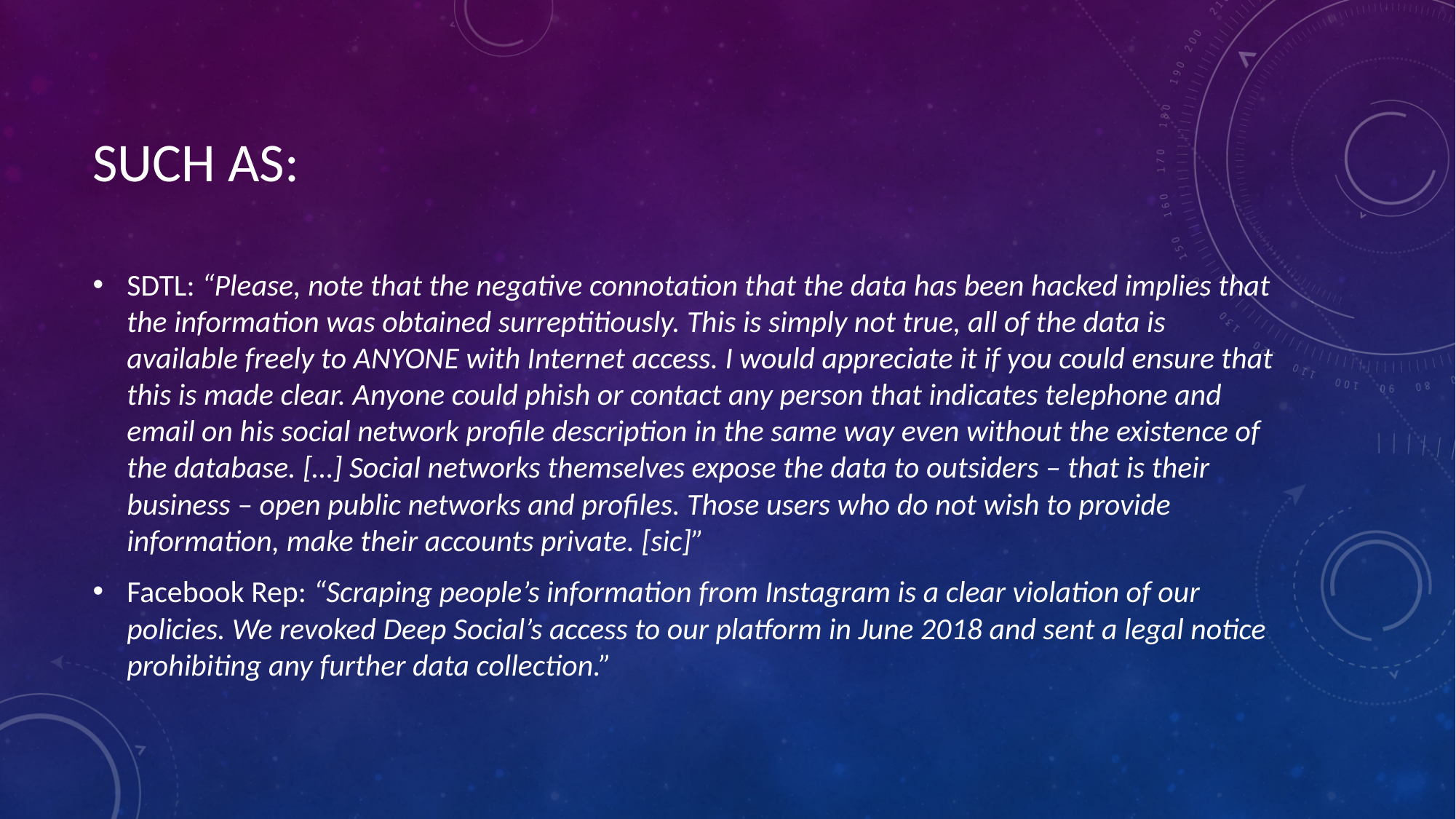

# Such as:
SDTL: “Please, note that the negative connotation that the data has been hacked implies that the information was obtained surreptitiously. This is simply not true, all of the data is available freely to ANYONE with Internet access. I would appreciate it if you could ensure that this is made clear. Anyone could phish or contact any person that indicates telephone and email on his social network profile description in the same way even without the existence of the database. […] Social networks themselves expose the data to outsiders – that is their business – open public networks and profiles. Those users who do not wish to provide information, make their accounts private. [sic]”
Facebook Rep: “Scraping people’s information from Instagram is a clear violation of our policies. We revoked Deep Social’s access to our platform in June 2018 and sent a legal notice prohibiting any further data collection.”